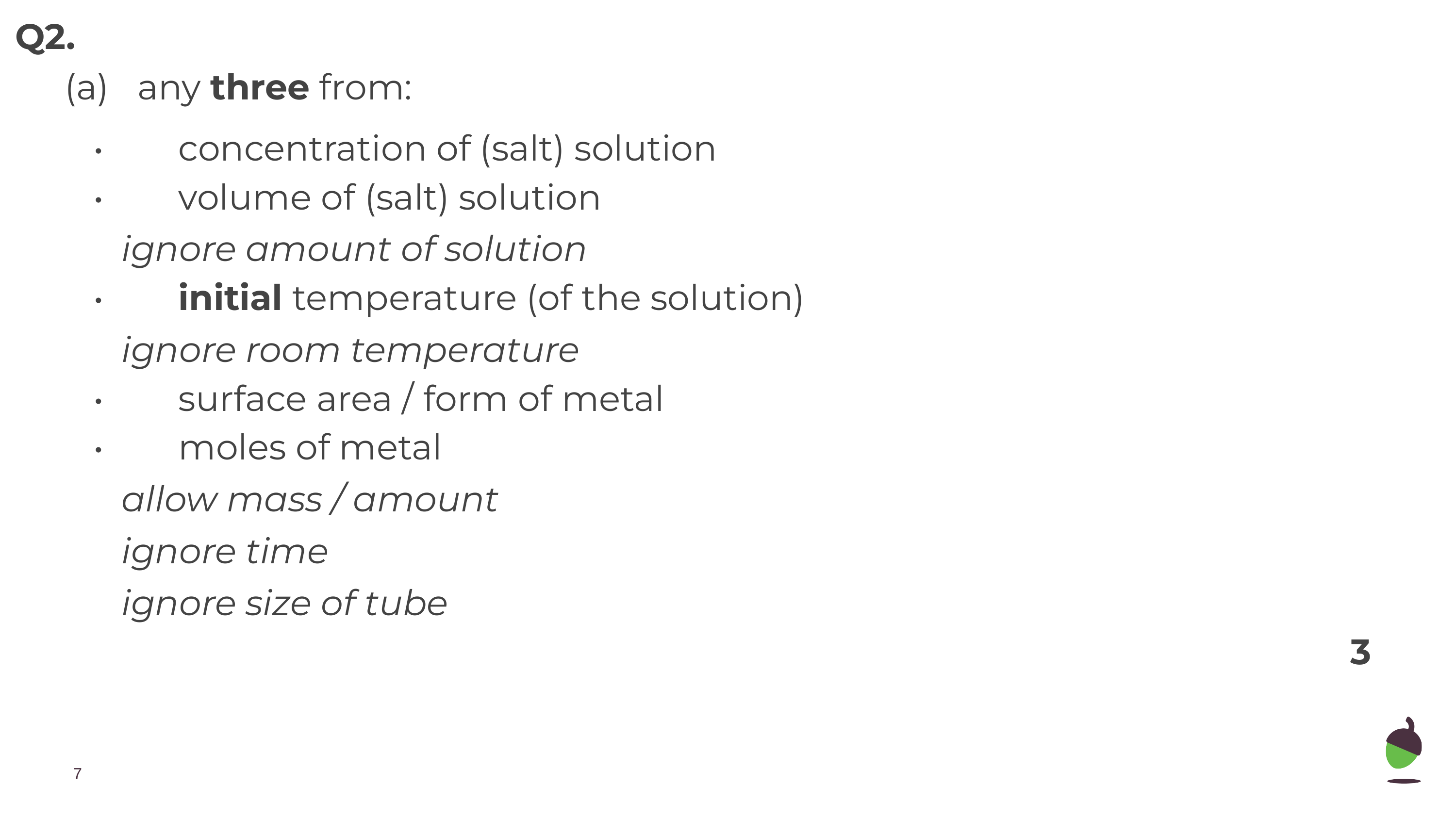

Q2.
(a) 	any three from:
•        concentration of (salt) solution
•        volume of (salt) solution
ignore amount of solution
•        initial temperature (of the solution)
ignore room temperature
•        surface area / form of metal
•        moles of metal
allow mass / amount
ignore time
ignore size of tube
3
7